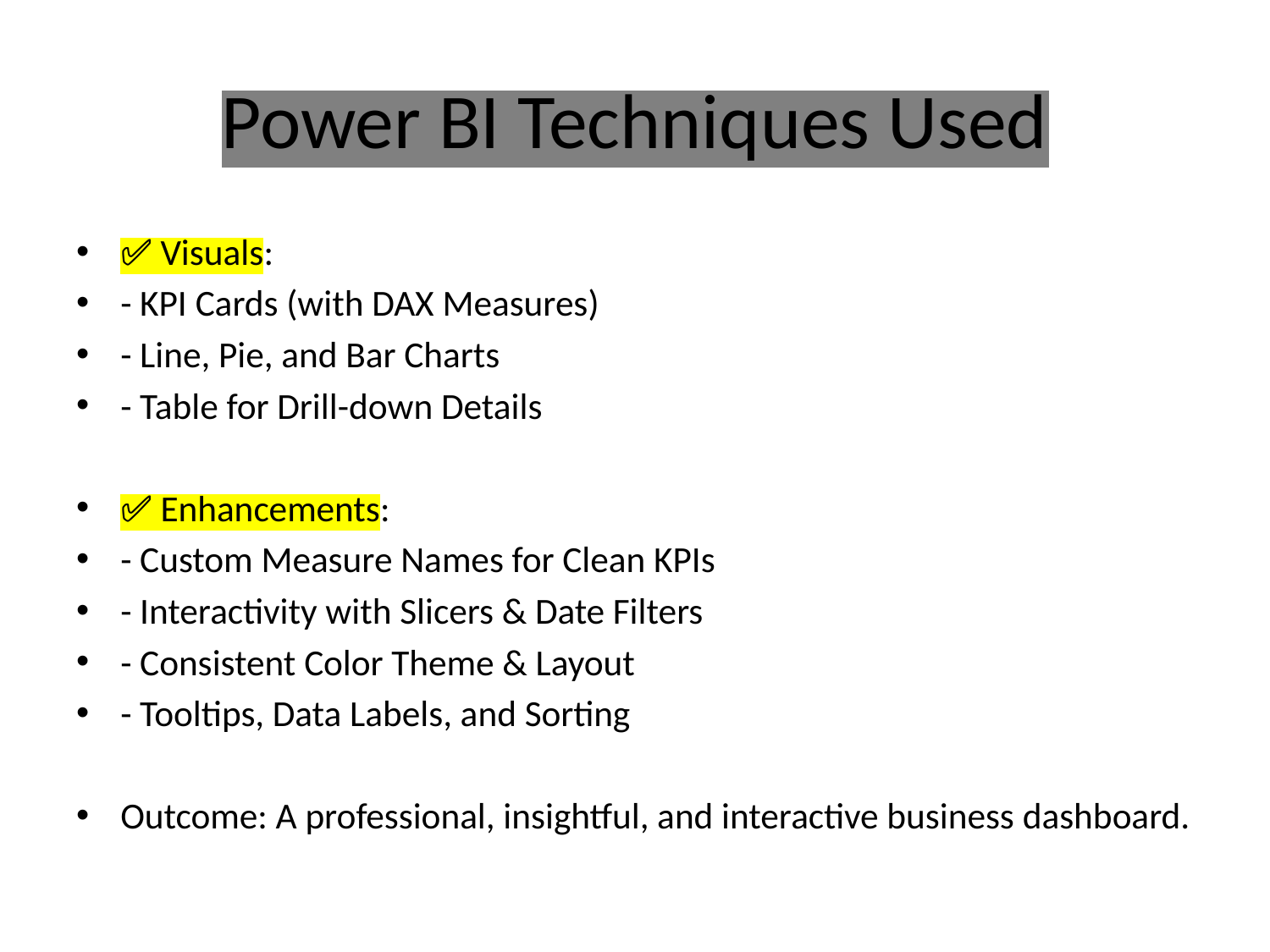

# Power BI Techniques Used
✅ Visuals:
- KPI Cards (with DAX Measures)
- Line, Pie, and Bar Charts
- Table for Drill-down Details

✅ Enhancements:
- Custom Measure Names for Clean KPIs
- Interactivity with Slicers & Date Filters
- Consistent Color Theme & Layout
- Tooltips, Data Labels, and Sorting

Outcome: A professional, insightful, and interactive business dashboard.